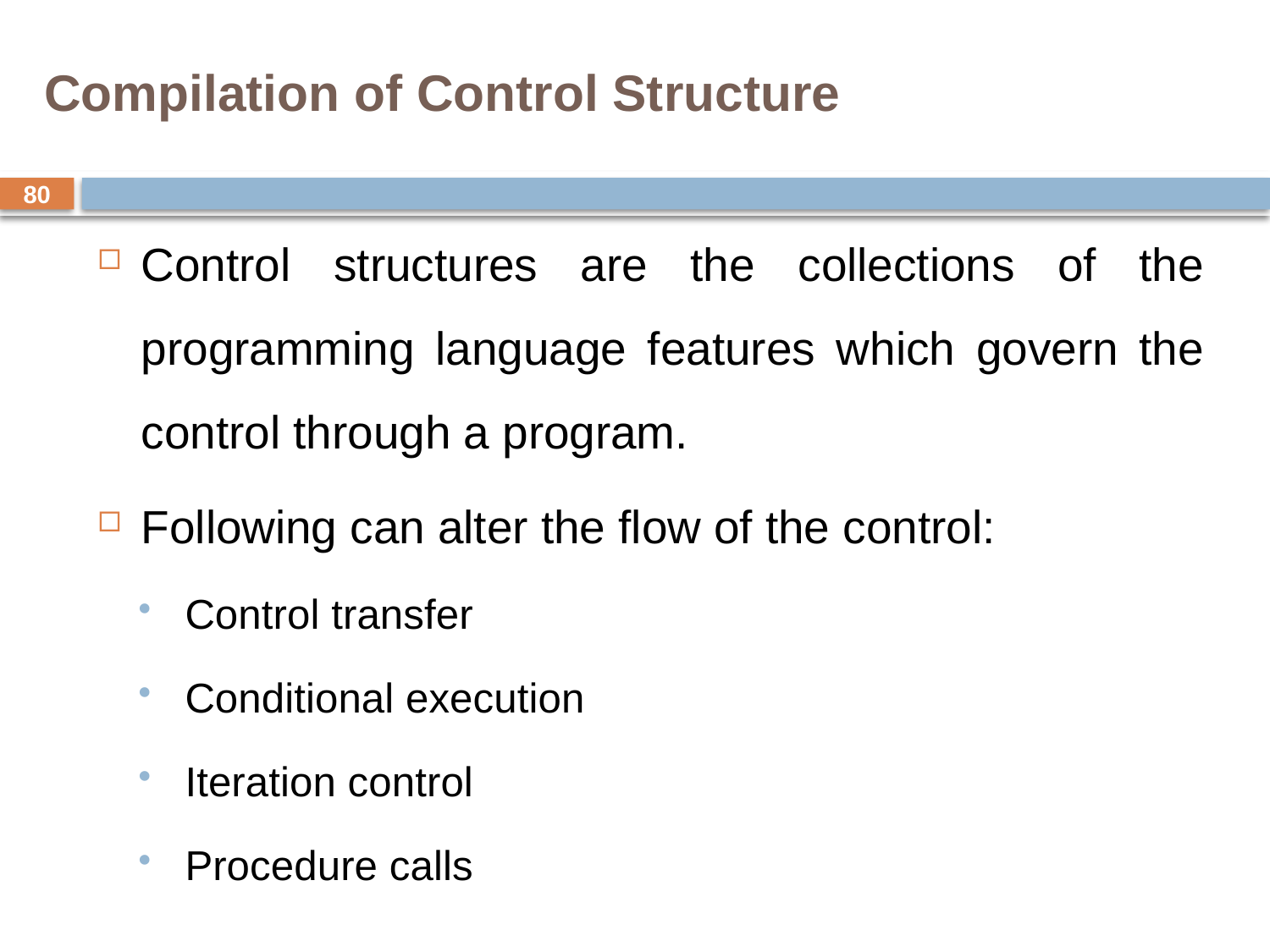

# Compilation of Control Structure
80
Control structures are the collections of the programming language features which govern the control through a program.
Following can alter the flow of the control:
Control transfer
Conditional execution
Iteration control
Procedure calls